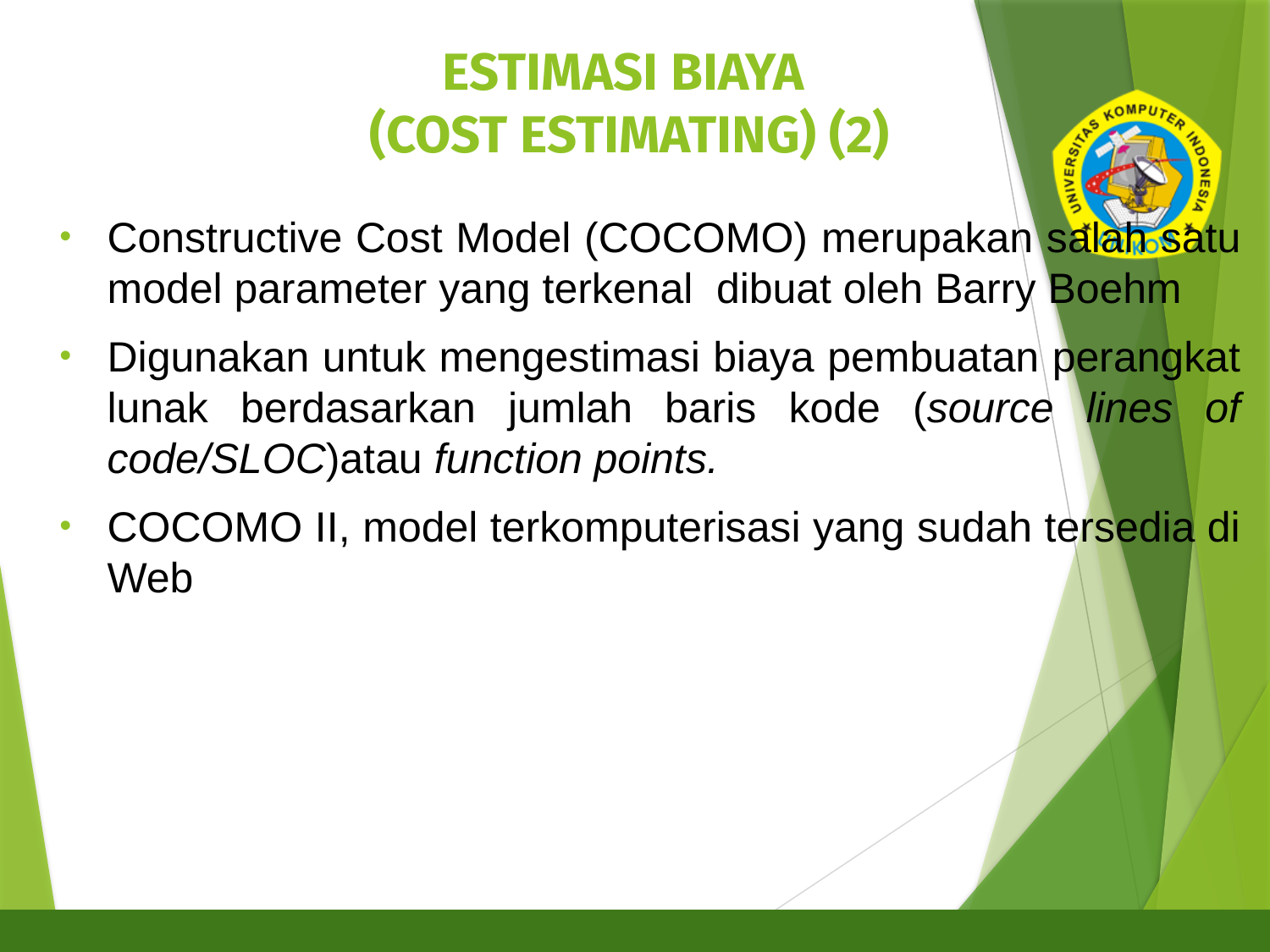

# ESTIMASI BIAYA (COST ESTIMATING) (2)
8
Constructive Cost Model (COCOMO) merupakan salah satu model parameter yang terkenal  dibuat oleh Barry Boehm
Digunakan untuk mengestimasi biaya pembuatan perangkat lunak berdasarkan jumlah baris kode (source lines of code/SLOC)atau function points.
COCOMO II, model terkomputerisasi yang sudah tersedia di Web